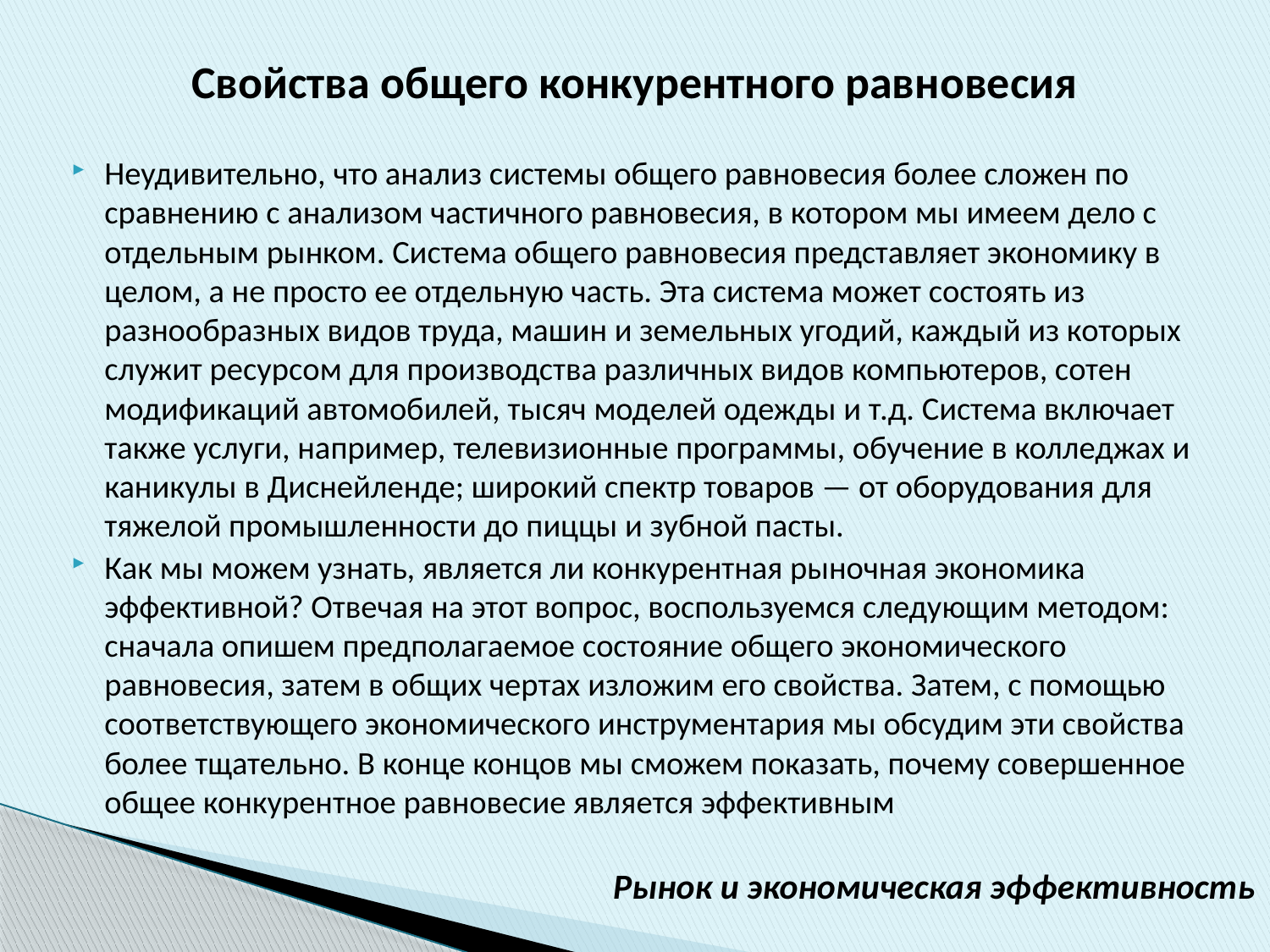

Свойства общего конкурентного равновесия

Неудивительно, что анализ системы общего равновесия более сложен по сравнению с анализом частичного равновесия, в котором мы имеем дело с отдельным рынком. Система общего равновесия представляет экономику в целом, а не просто ее отдельную часть. Эта система может состоять из разнообразных видов труда, машин и земельных угодий, каждый из которых служит ресурсом для производства различных видов компьютеров, сотен модификаций автомобилей, тысяч моделей одежды и т.д. Система включает также услуги, например, телевизионные программы, обучение в колледжах и каникулы в Диснейленде; широкий спектр товаров — от оборудования для тяжелой промышленности до пиццы и зубной пасты.
Как мы можем узнать, является ли конкурентная рыночная экономика эффективной? Отвечая на этот вопрос, воспользуемся следующим методом: сначала опишем предполагаемое состояние общего экономического равновесия, затем в общих чертах изложим его свойства. Затем, с помощью соответствующего экономического инструментария мы обсудим эти свойства более тщательно. В конце концов мы сможем показать, почему совершенное общее конкурентное равновесие является эффективным

Рынок и экономическая эффективность